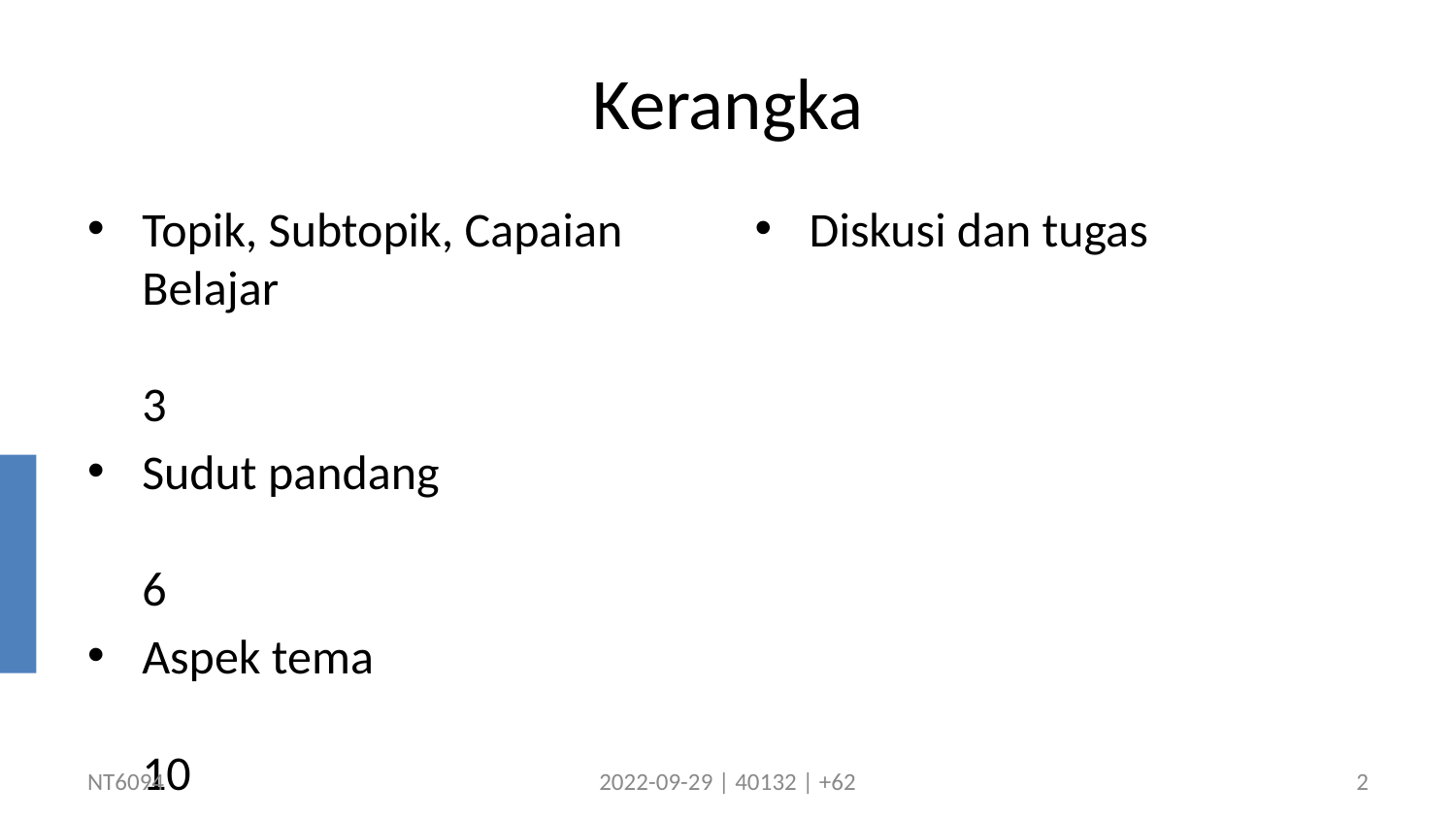

# Kerangka
Topik, Subtopik, Capaian Belajar	3
Sudut pandang	6
Aspek tema	10

Diskusi dan tugas
NT6094
2022-09-29 | 40132 | +62
2